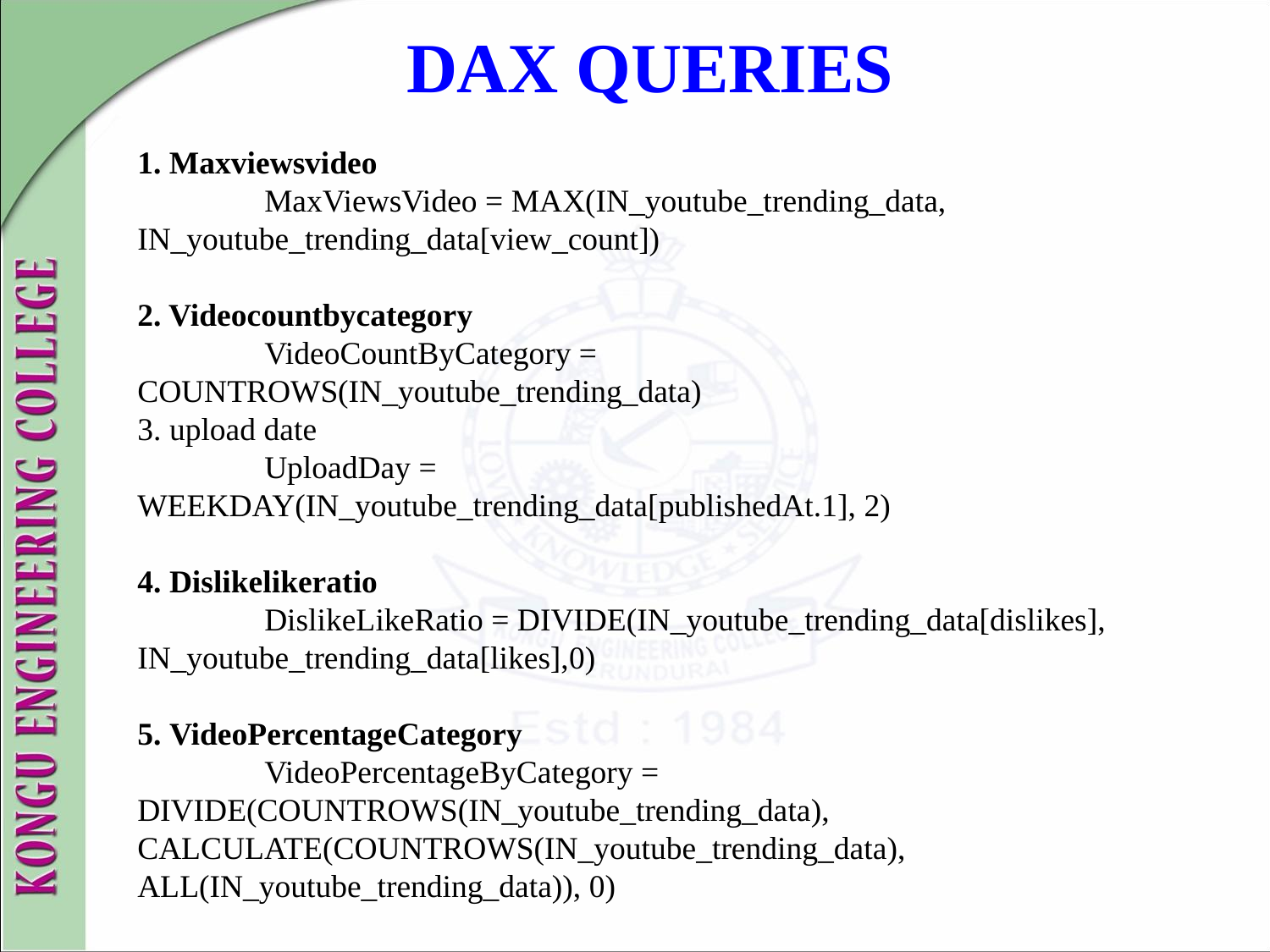

DAX QUERIES
1. Maxviewsvideo
	MaxViewsVideo = MAX(IN_youtube_trending_data, IN_youtube_trending_data[view_count])

2. Videocountbycategory
	VideoCountByCategory = COUNTROWS(IN_youtube_trending_data)
3. upload date
	UploadDay = WEEKDAY(IN_youtube_trending_data[publishedAt.1], 2)

4. Dislikelikeratio
	DislikeLikeRatio = DIVIDE(IN_youtube_trending_data[dislikes], IN_youtube_trending_data[likes],0)

5. VideoPercentageCategory
	VideoPercentageByCategory = DIVIDE(COUNTROWS(IN_youtube_trending_data), CALCULATE(COUNTROWS(IN_youtube_trending_data), ALL(IN_youtube_trending_data)), 0)